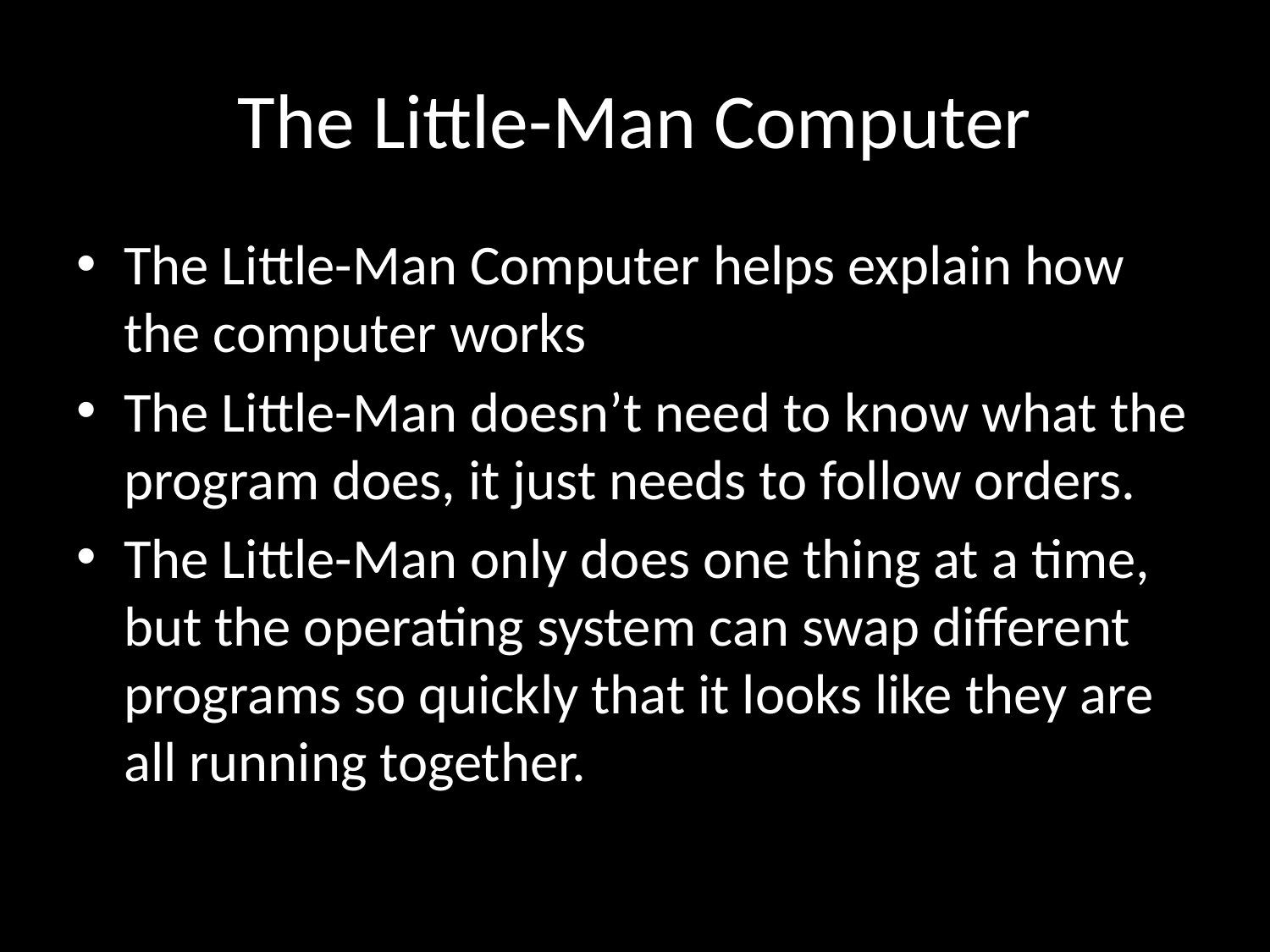

# The Little-Man Computer
The Little-Man Computer helps explain how the computer works
The Little-Man doesn’t need to know what the program does, it just needs to follow orders.
The Little-Man only does one thing at a time, but the operating system can swap different programs so quickly that it looks like they are all running together.